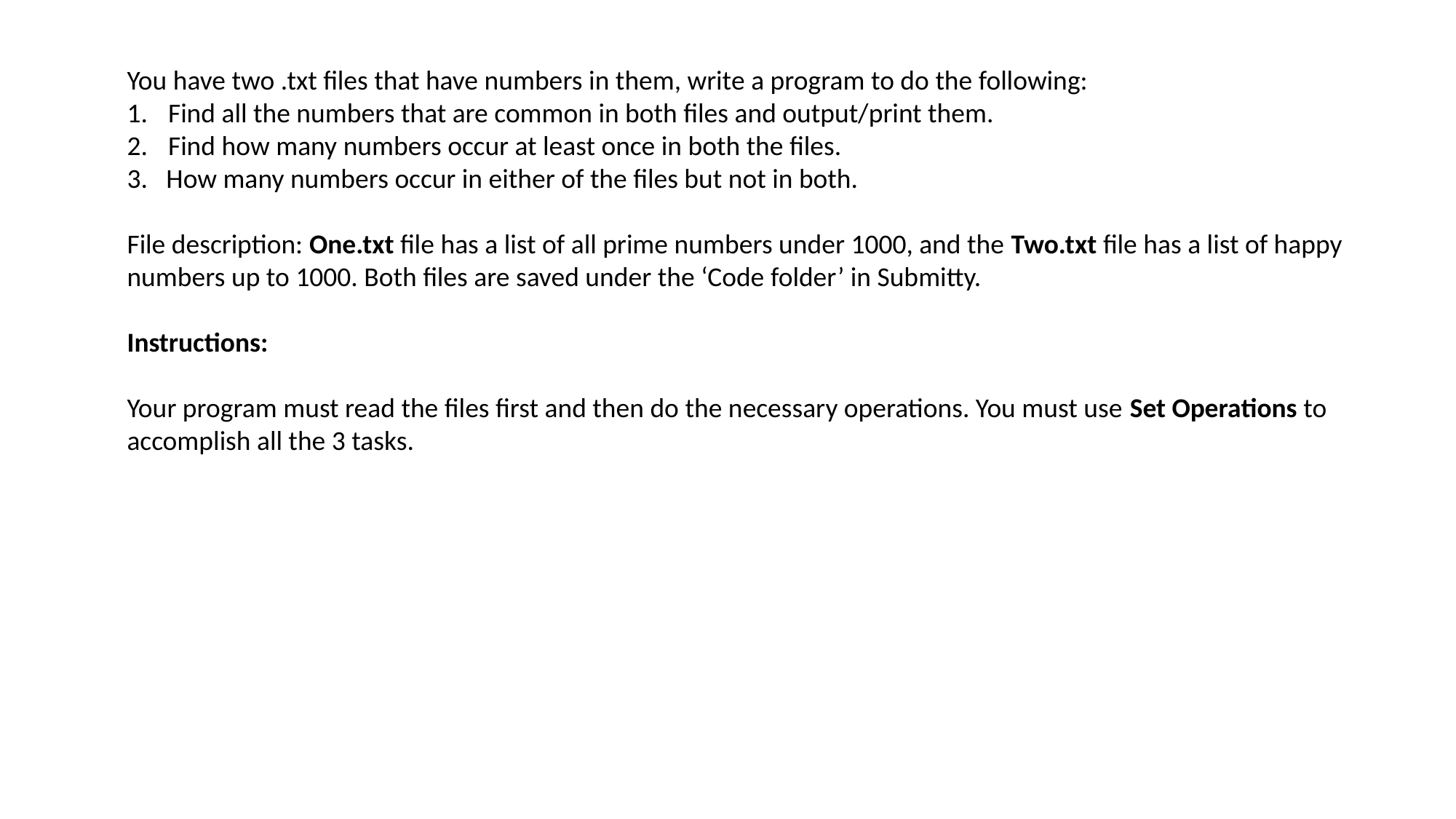

You have two .txt files that have numbers in them, write a program to do the following:
Find all the numbers that are common in both files and output/print them.
Find how many numbers occur at least once in both the files.
3.   How many numbers occur in either of the files but not in both.

File description: One.txt file has a list of all prime numbers under 1000, and the Two.txt file has a list of happy numbers up to 1000. Both files are saved under the ‘Code folder’ in Submitty.

Instructions:

Your program must read the files first and then do the necessary operations. You must use Set Operations to accomplish all the 3 tasks.